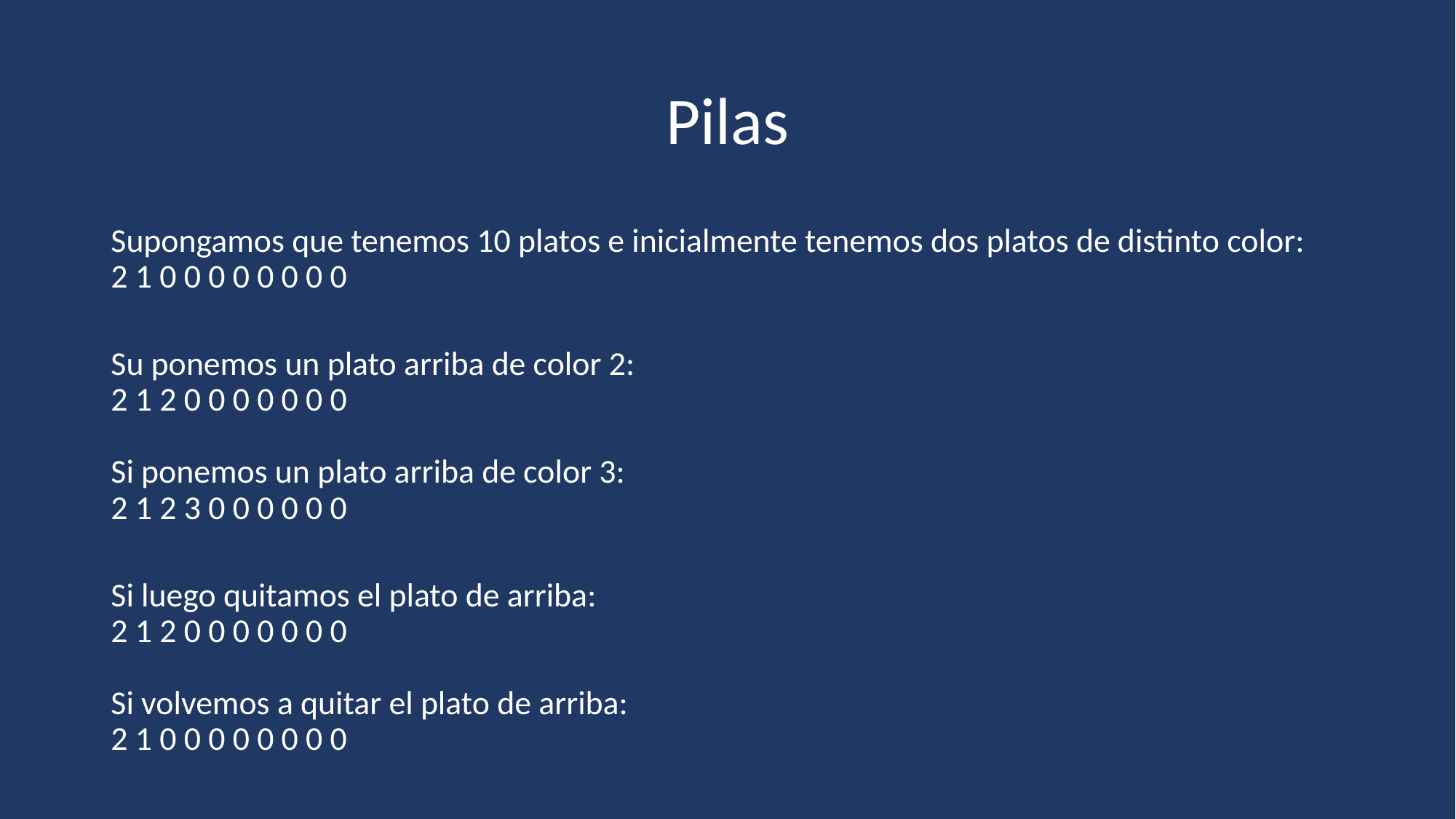

# Pilas
Supongamos que tenemos 10 platos e inicialmente tenemos dos platos de distinto color:
2 1 0 0 0 0 0 0 0 0
Su ponemos un plato arriba de color 2:
2 1 2 0 0 0 0 0 0 0
Si ponemos un plato arriba de color 3:
2 1 2 3 0 0 0 0 0 0
Si luego quitamos el plato de arriba:
2 1 2 0 0 0 0 0 0 0
Si volvemos a quitar el plato de arriba:
2 1 0 0 0 0 0 0 0 0